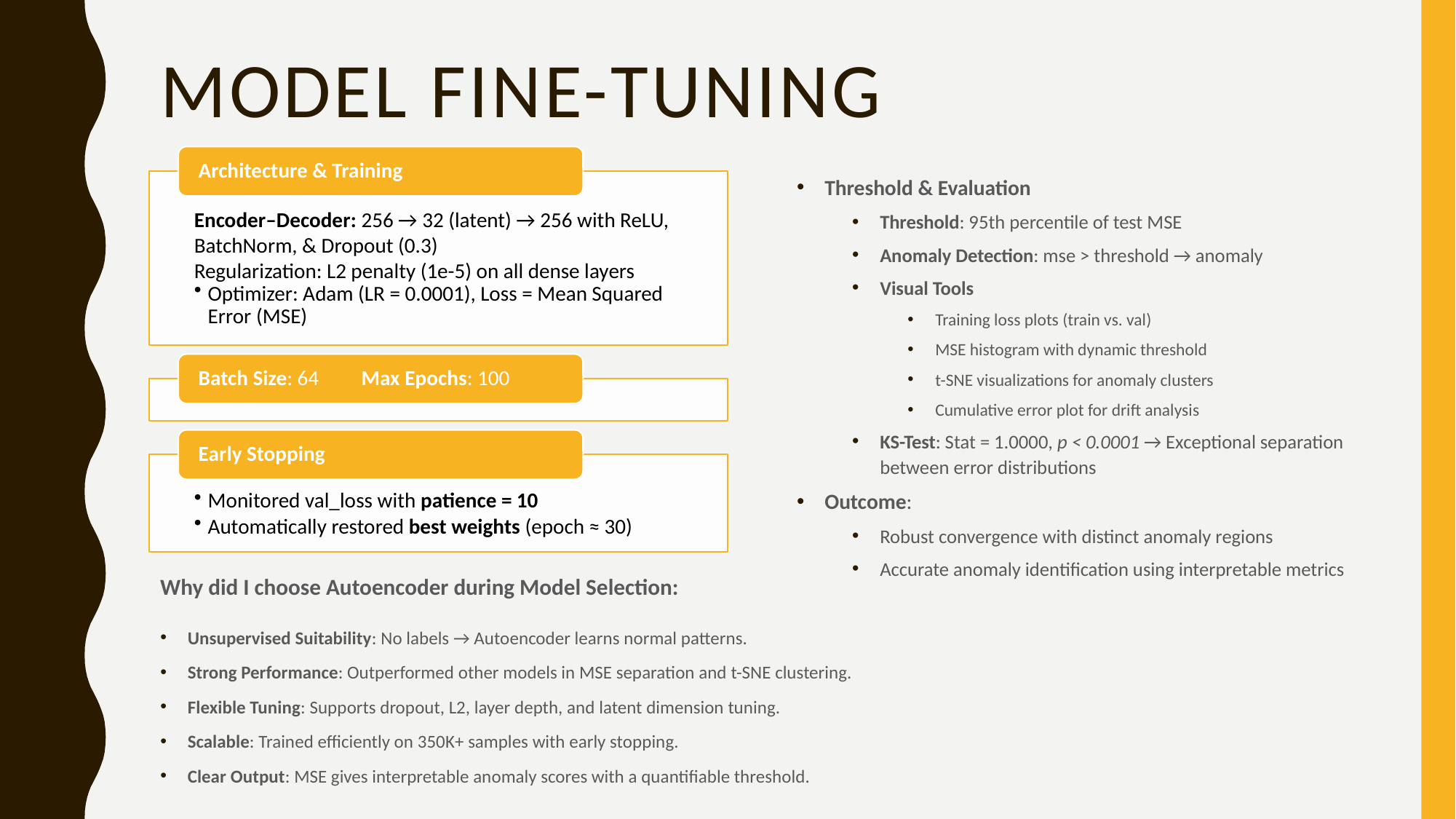

# Model Fine-Tuning
Encoder–Decoder: 256 → 32 (latent) → 256 with ReLU, BatchNorm, & Dropout (0.3)
Regularization: L2 penalty (1e-5) on all dense layers
Optimizer: Adam (LR = 0.0001), Loss = Mean Squared Error (MSE)
Architecture & Training
Batch Size: 64  Max Epochs: 100
Monitored val_loss with patience = 10
Automatically restored best weights (epoch ≈ 30)
Early Stopping
Threshold & Evaluation
Threshold: 95th percentile of test MSE
Anomaly Detection: mse > threshold → anomaly
Visual Tools
Training loss plots (train vs. val)
MSE histogram with dynamic threshold
t-SNE visualizations for anomaly clusters
Cumulative error plot for drift analysis
KS-Test: Stat = 1.0000, p < 0.0001 → Exceptional separation between error distributions
Outcome:
Robust convergence with distinct anomaly regions
Accurate anomaly identification using interpretable metrics
Why did I choose Autoencoder during Model Selection:
Unsupervised Suitability: No labels → Autoencoder learns normal patterns.
Strong Performance: Outperformed other models in MSE separation and t-SNE clustering.
Flexible Tuning: Supports dropout, L2, layer depth, and latent dimension tuning.
Scalable: Trained efficiently on 350K+ samples with early stopping.
Clear Output: MSE gives interpretable anomaly scores with a quantifiable threshold.